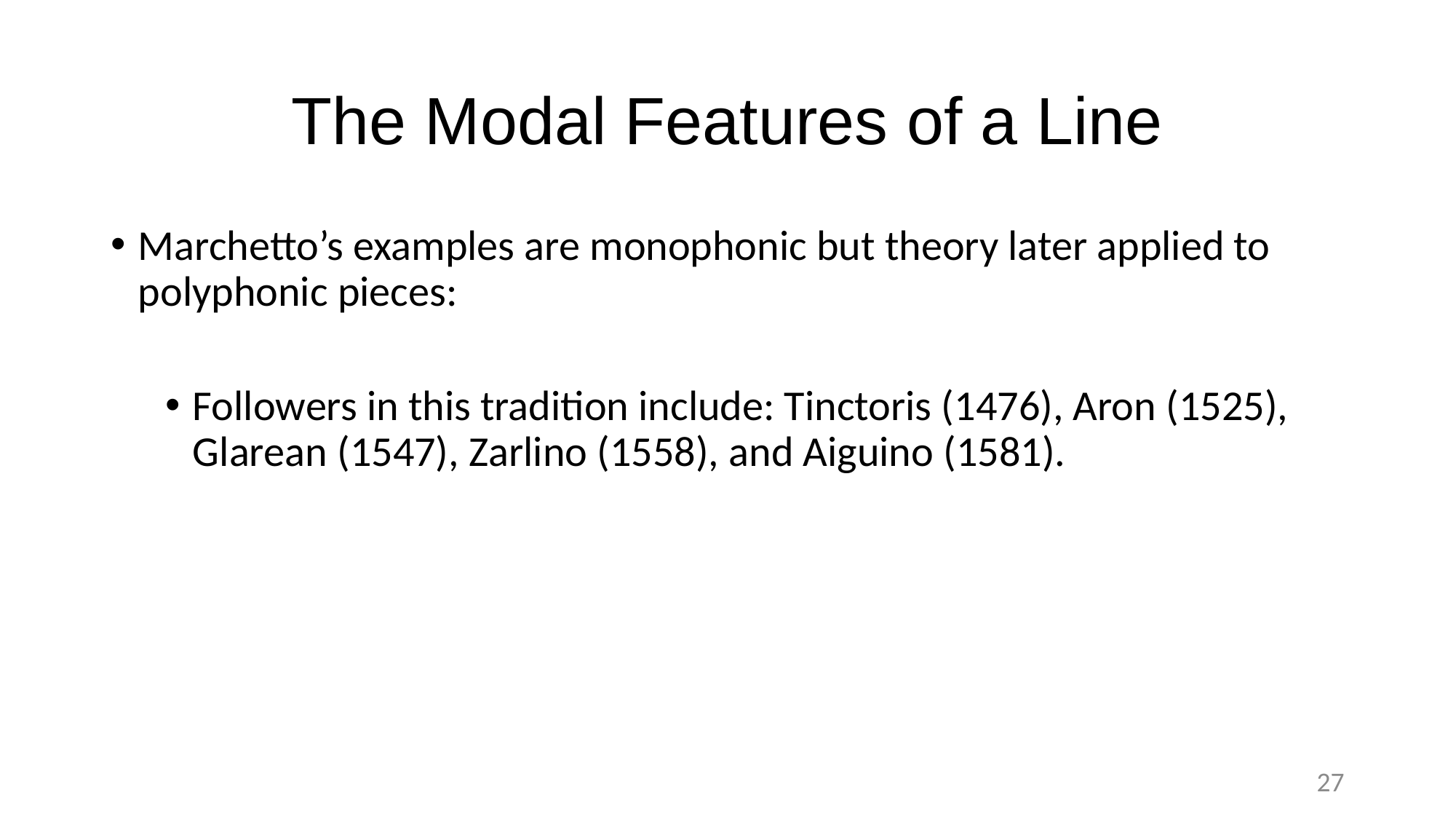

# The Modal Features of a Line
Marchetto’s examples are monophonic but theory later applied to polyphonic pieces:

Followers in this tradition include: Tinctoris (1476), Aron (1525), Glarean (1547), Zarlino (1558), and Aiguino (1581).

27